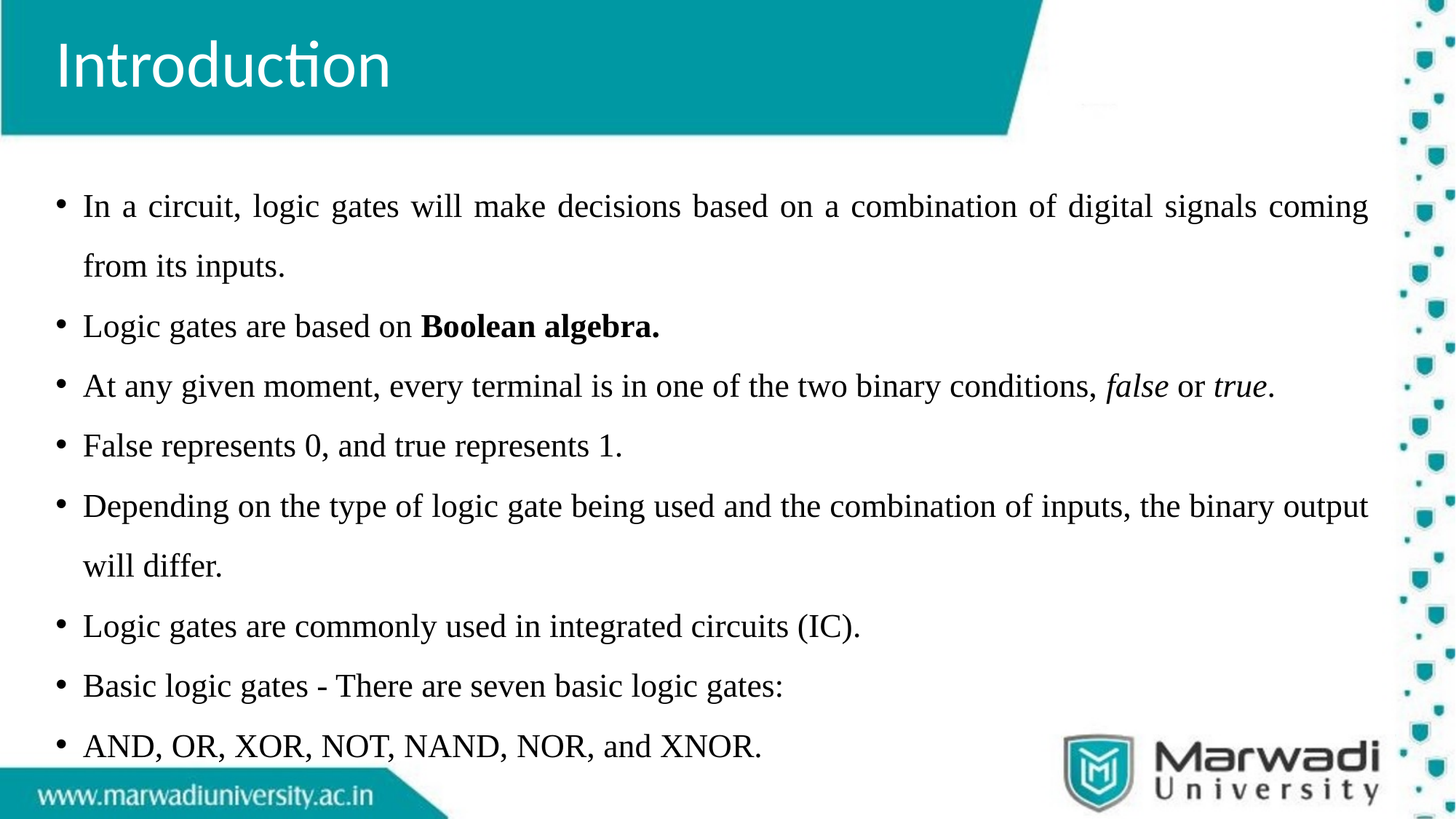

# Introduction
In a circuit, logic gates will make decisions based on a combination of digital signals coming from its inputs.
Logic gates are based on Boolean algebra.
At any given moment, every terminal is in one of the two binary conditions, false or true.
False represents 0, and true represents 1.
Depending on the type of logic gate being used and the combination of inputs, the binary output will differ.
Logic gates are commonly used in integrated circuits (IC).
Basic logic gates - There are seven basic logic gates:
AND, OR, XOR, NOT, NAND, NOR, and XNOR.